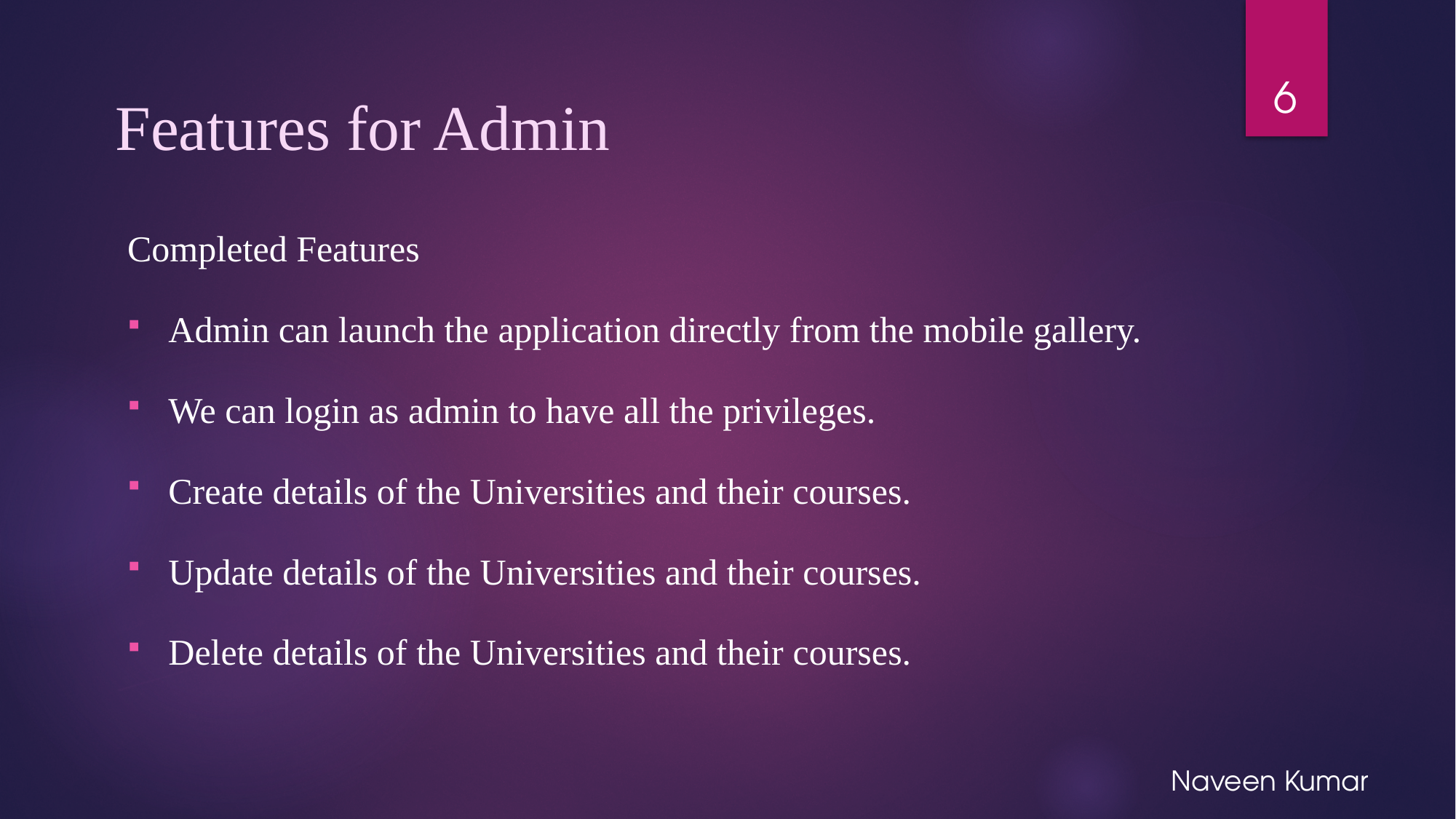

6
# Features for Admin
Completed Features
Admin can launch the application directly from the mobile gallery.
We can login as admin to have all the privileges.
Create details of the Universities and their courses.
Update details of the Universities and their courses.
Delete details of the Universities and their courses.
Naveen Kumar